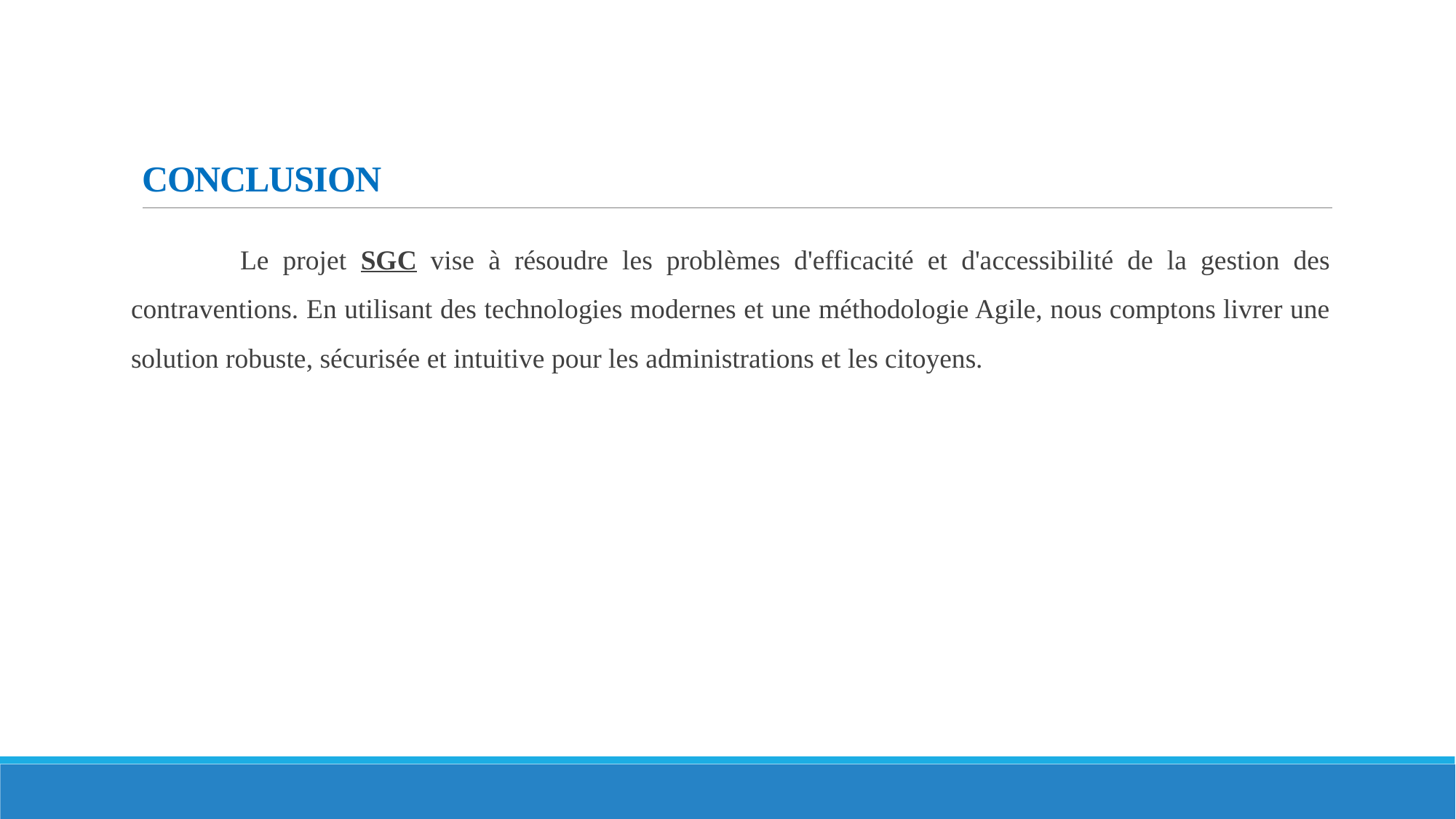

# CONCLUSION
	Le projet SGC vise à résoudre les problèmes d'efficacité et d'accessibilité de la gestion des contraventions. En utilisant des technologies modernes et une méthodologie Agile, nous comptons livrer une solution robuste, sécurisée et intuitive pour les administrations et les citoyens.